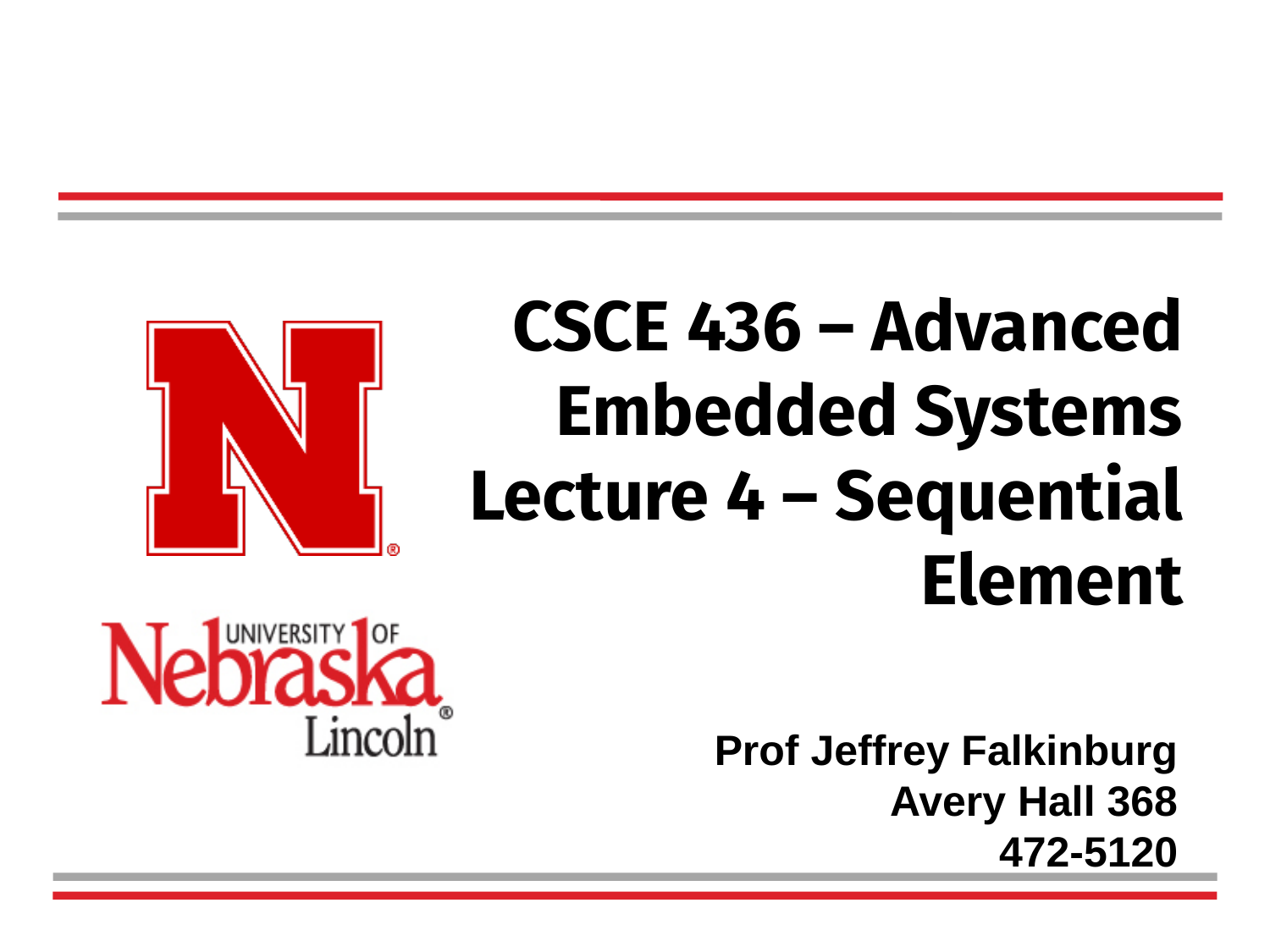

# CSCE 436 – Advanced Embedded Systems Lecture 4 – Sequential Element
Prof Jeffrey Falkinburg
Avery Hall 368
472-5120